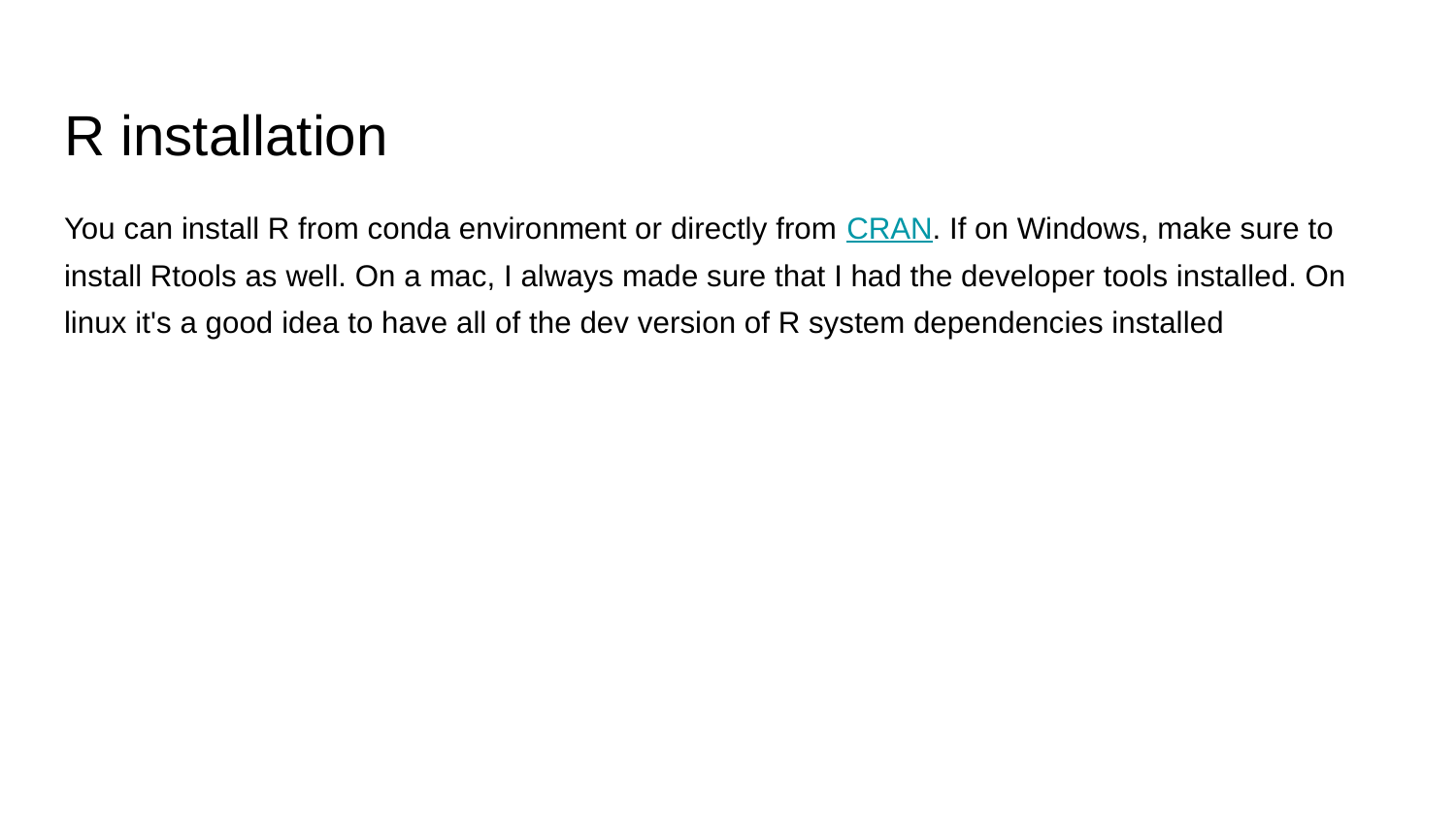

# R installation
You can install R from conda environment or directly from CRAN. If on Windows, make sure to install Rtools as well. On a mac, I always made sure that I had the developer tools installed. On linux it's a good idea to have all of the dev version of R system dependencies installed